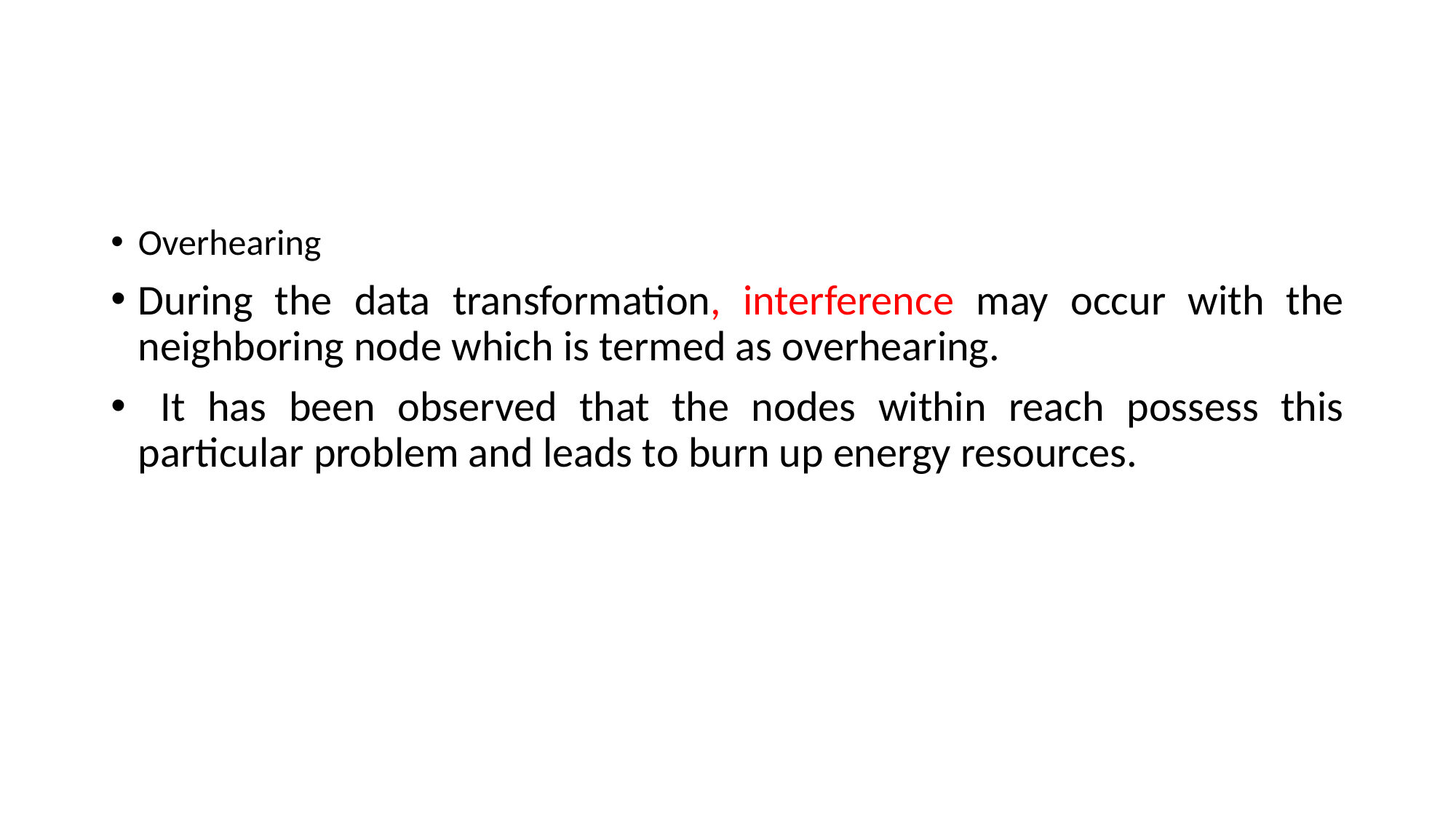

#
Overhearing
During the data transformation, interference may occur with the neighboring node which is termed as overhearing.
 It has been observed that the nodes within reach possess this particular problem and leads to burn up energy resources.